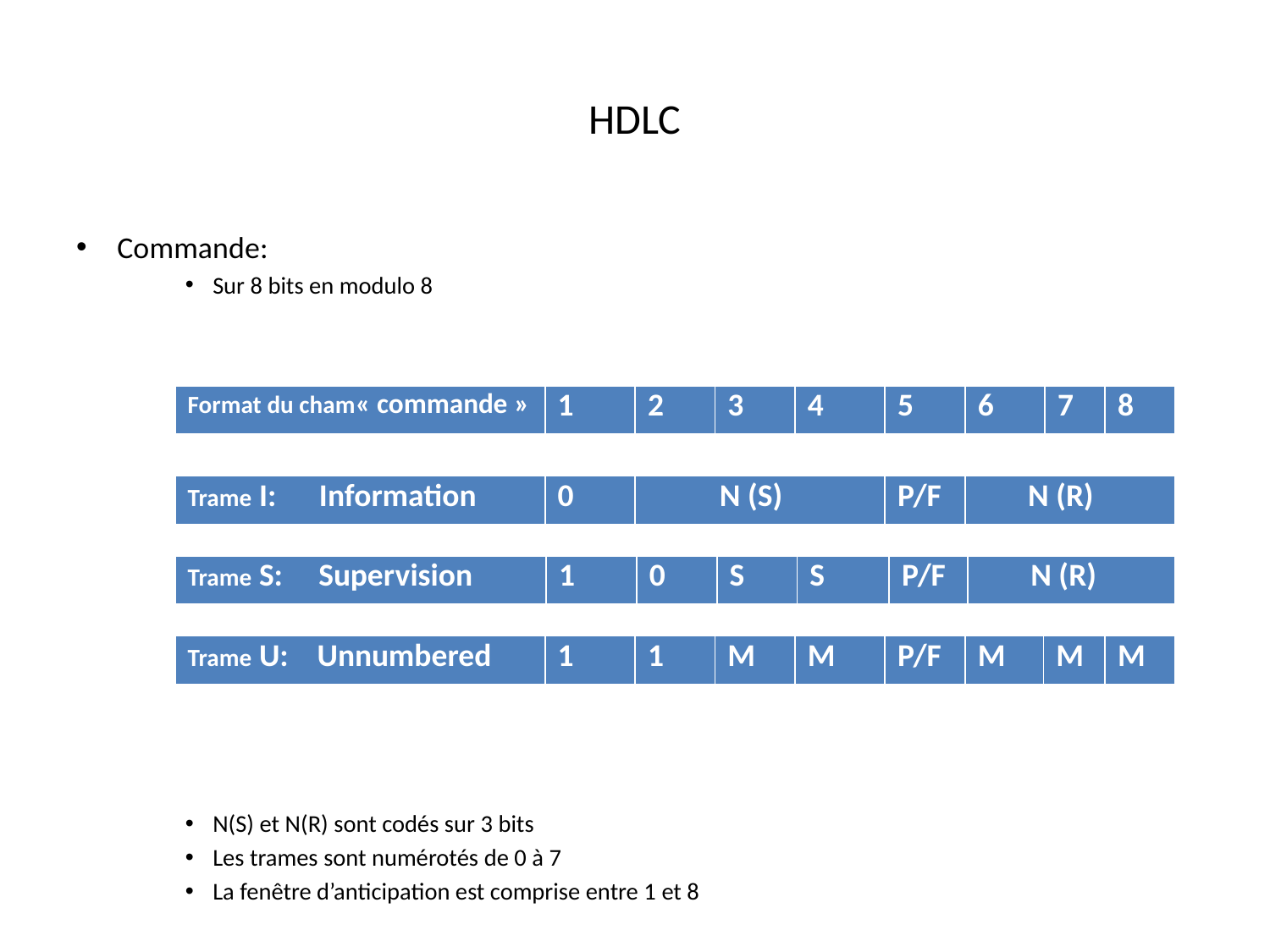

# HDLC
Commande:
Sur 8 bits en modulo 8

N(S) et N(R) sont codés sur 3 bits
Les trames sont numérotés de 0 à 7
La fenêtre d’anticipation est comprise entre 1 et 8
| Format du cham« commande » | 1 | 2 | 3 | 4 | 5 | 6 | 7 | 8 |
| --- | --- | --- | --- | --- | --- | --- | --- | --- |
| Trame I: Information | 0 | N (S) | P/F | N (R) |
| --- | --- | --- | --- | --- |
| Trame S: Supervision | 1 | 0 | S | S | P/F | N (R) |
| --- | --- | --- | --- | --- | --- | --- |
| Trame U: Unnumbered | 1 | 1 | M | M | P/F | M | M | M |
| --- | --- | --- | --- | --- | --- | --- | --- | --- |